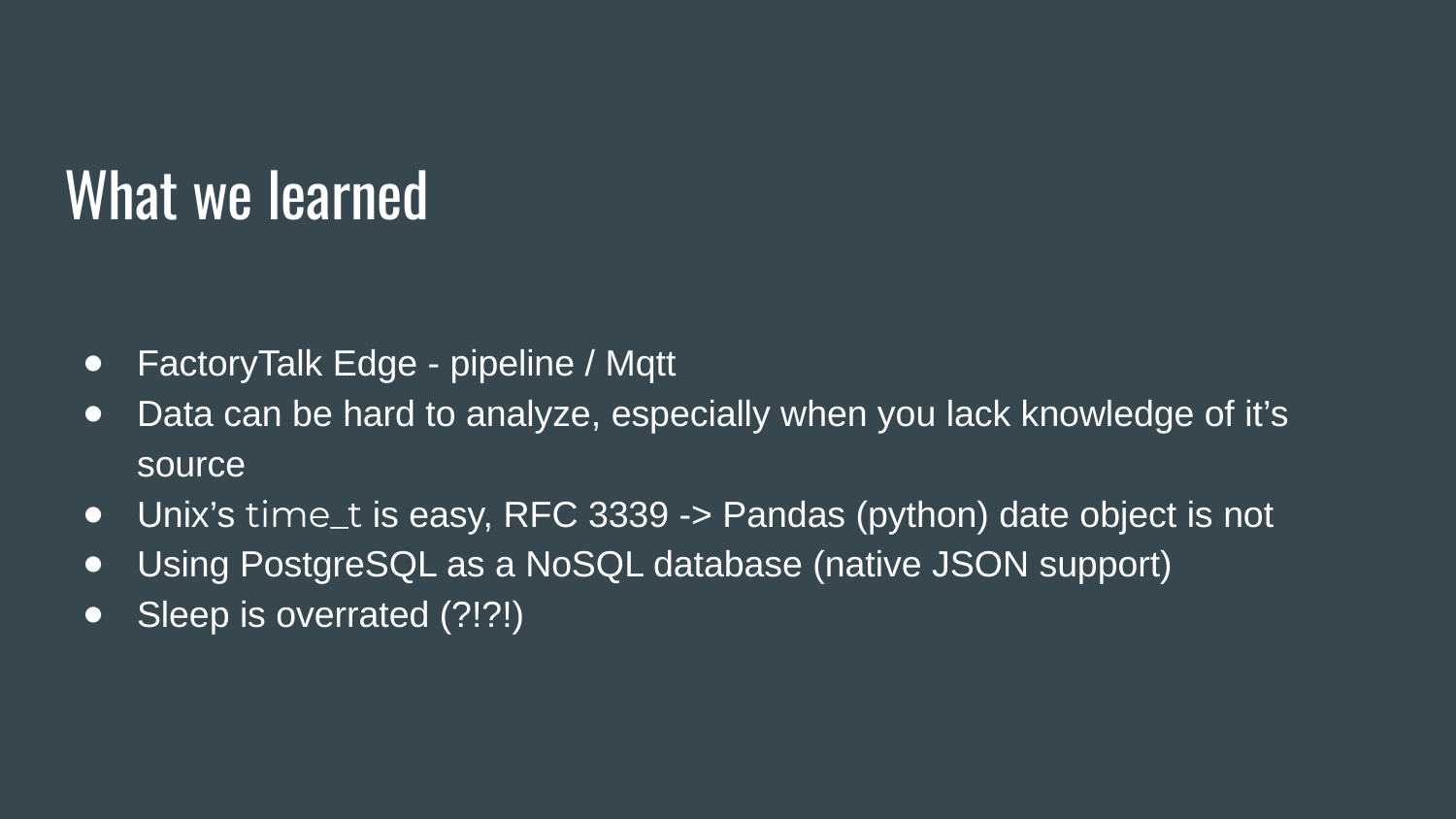

# What we learned
FactoryTalk Edge - pipeline / Mqtt
Data can be hard to analyze, especially when you lack knowledge of it’s source
Unix’s time_t is easy, RFC 3339 -> Pandas (python) date object is not
Using PostgreSQL as a NoSQL database (native JSON support)
Sleep is overrated (?!?!)